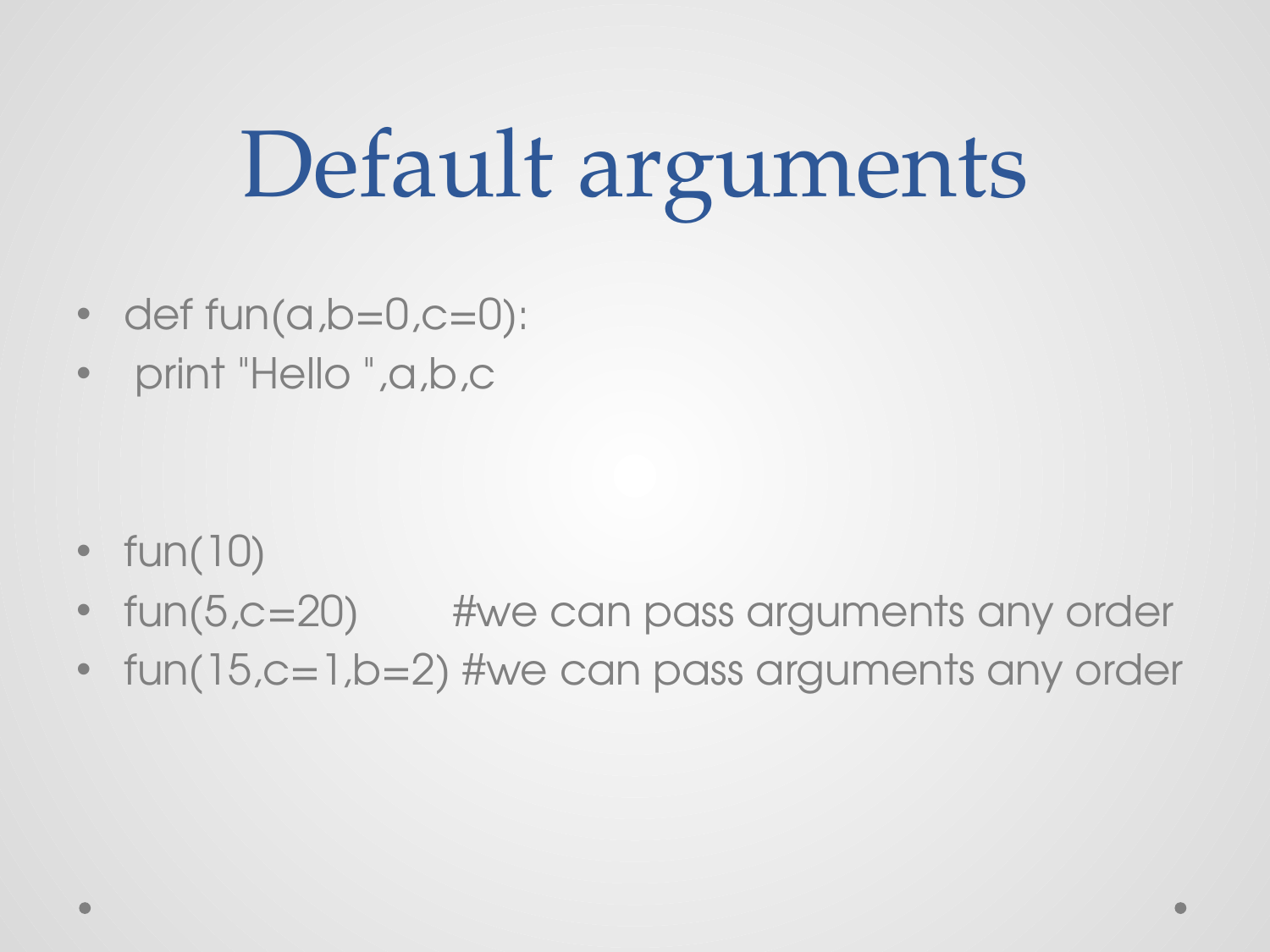

# Default arguments

def fun(a,b=0,c=0):
 print "Hello ",a,b,c

fun(10)
fun(5,c=20)        #we can pass arguments any order
fun(15,c=1,b=2) #we can pass arguments any order